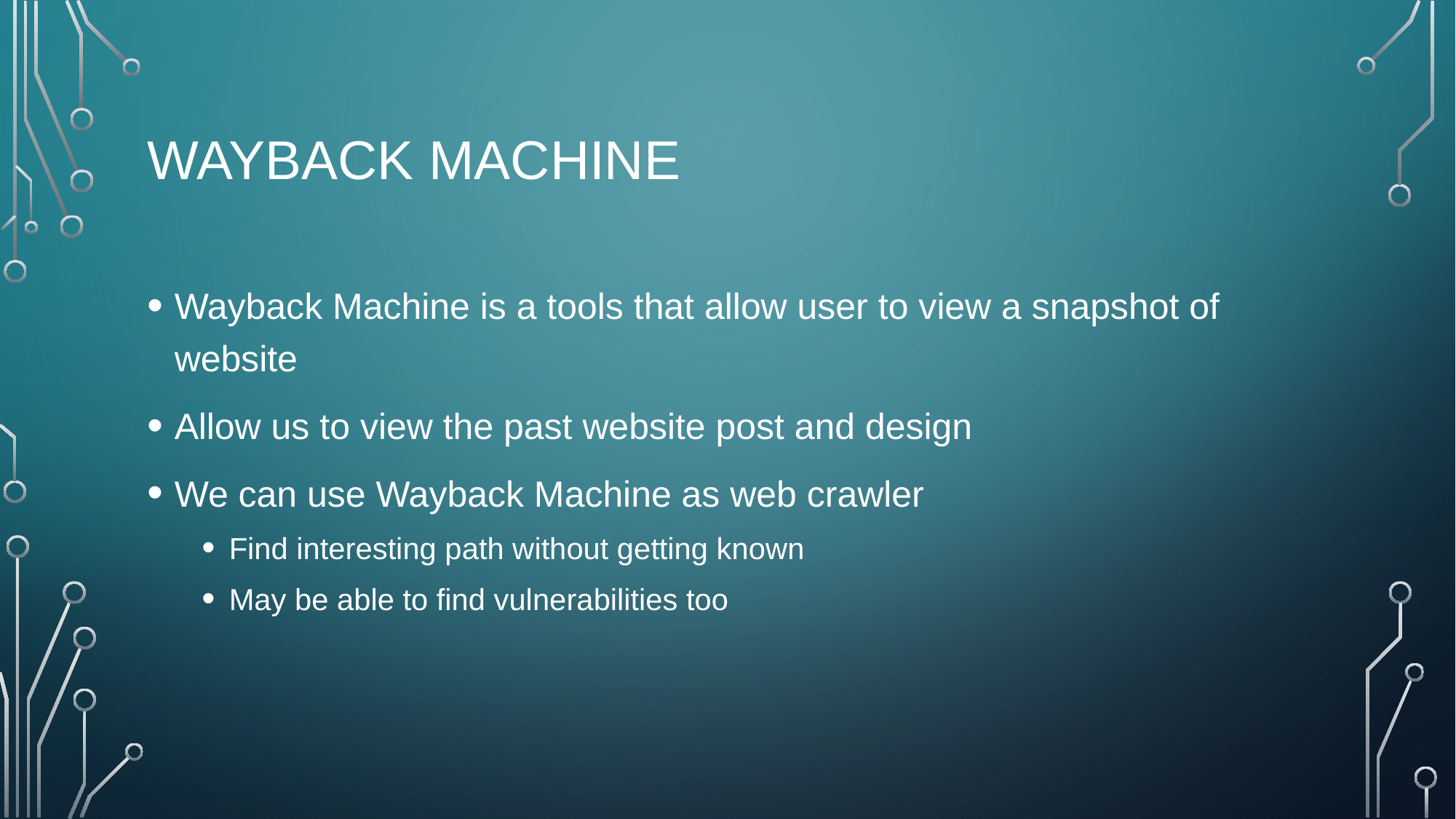

# Wayback machine
Wayback Machine is a tools that allow user to view a snapshot of website
Allow us to view the past website post and design
We can use Wayback Machine as web crawler
Find interesting path without getting known
May be able to find vulnerabilities too